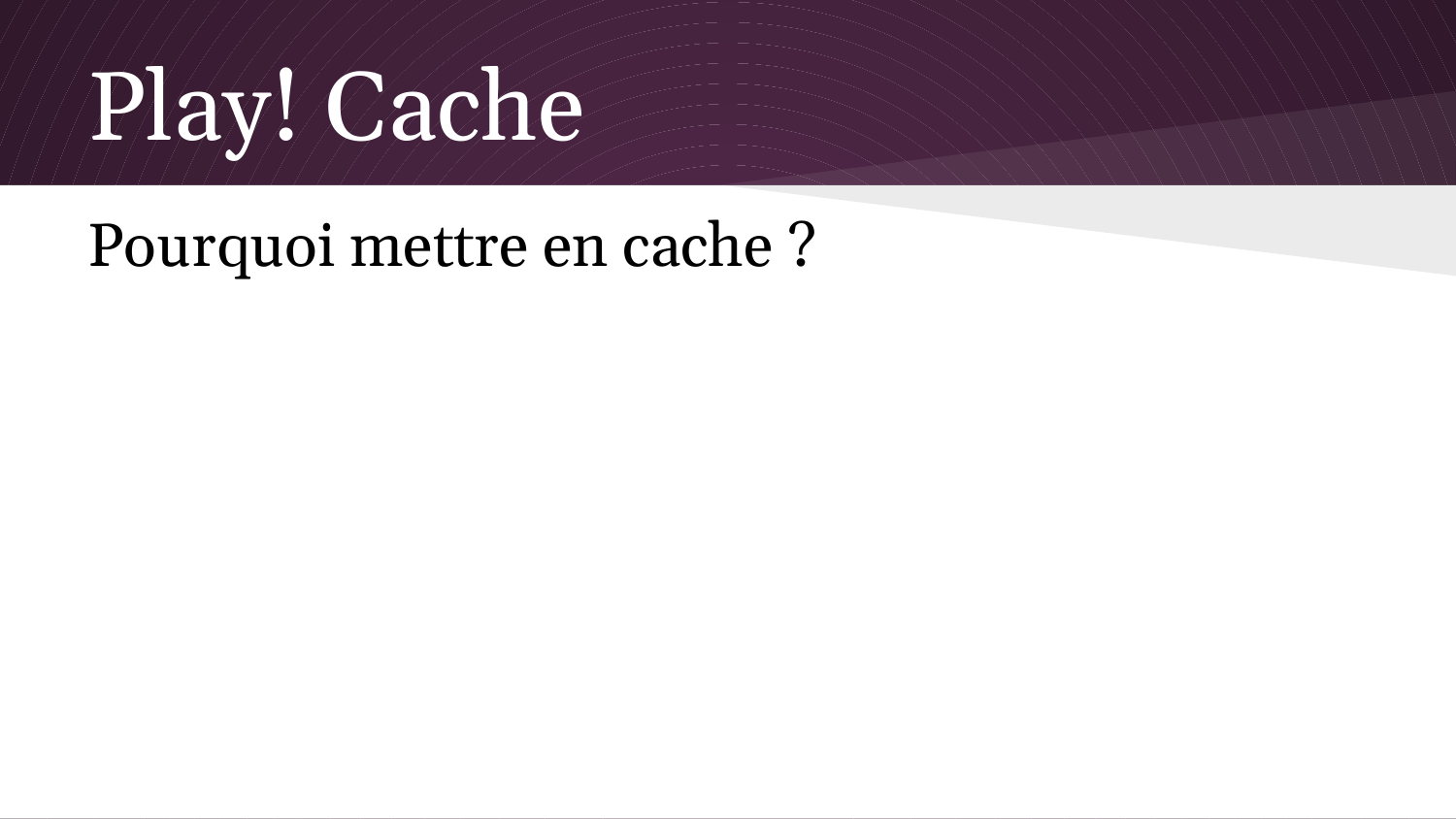

# Play! Cache
Pourquoi mettre en cache ?